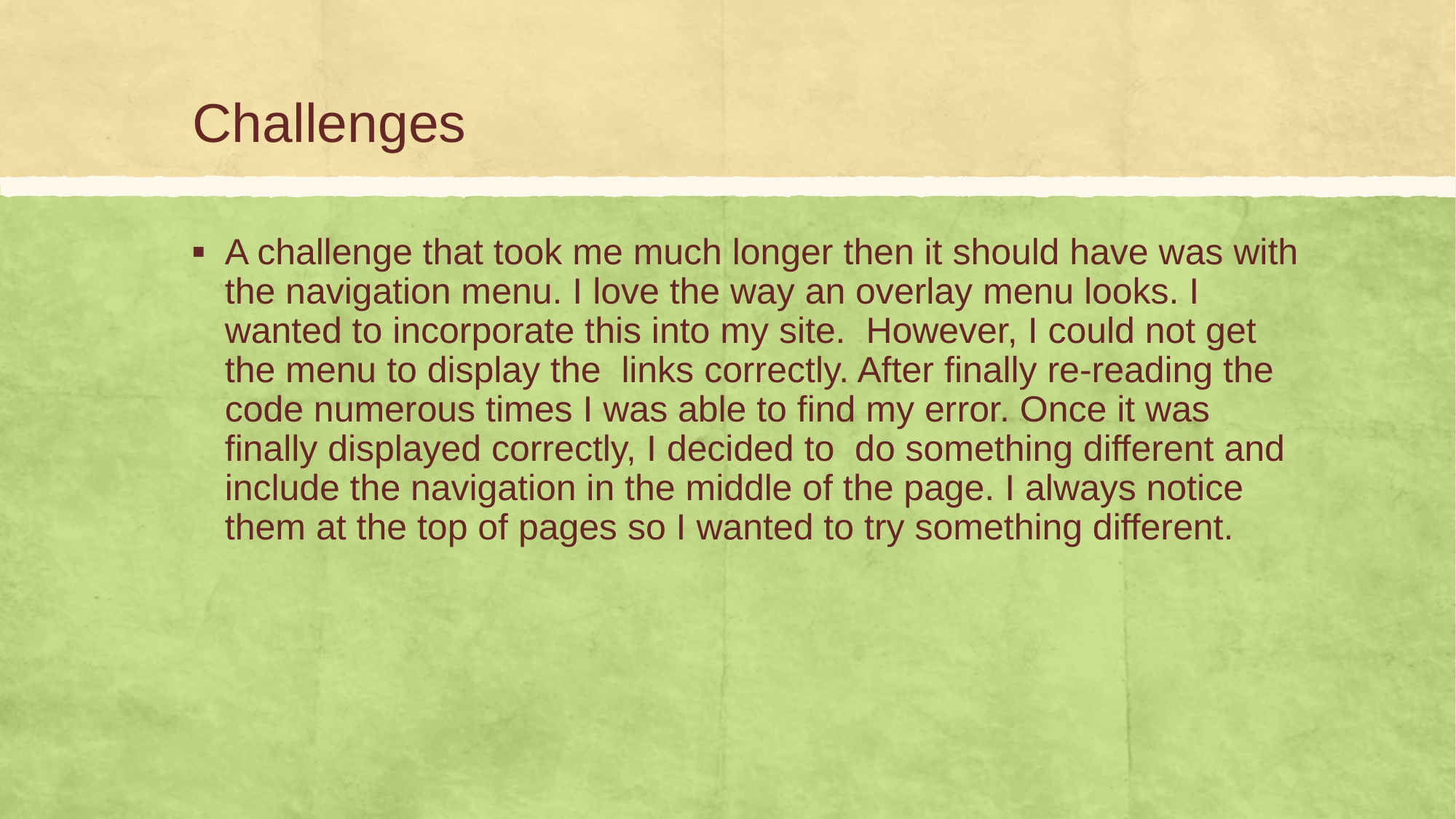

# Challenges
A challenge that took me much longer then it should have was with the navigation menu. I love the way an overlay menu looks. I wanted to incorporate this into my site.  However, I could not get the menu to display the  links correctly. After finally re-reading the code numerous times I was able to find my error. Once it was finally displayed correctly, I decided to  do something different and include the navigation in the middle of the page. I always notice them at the top of pages so I wanted to try something different.